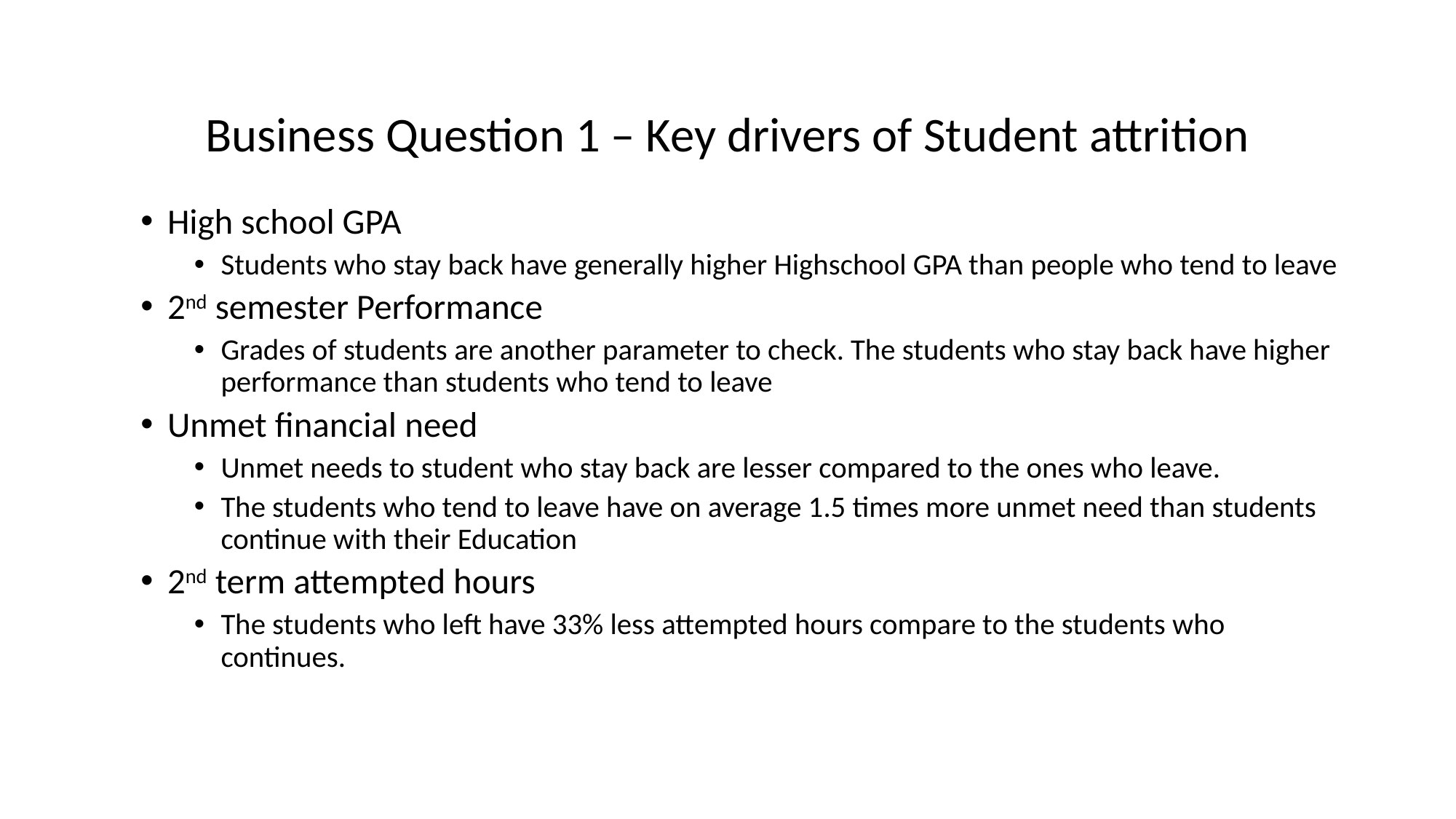

# Business Question 1 – Key drivers of Student attrition
High school GPA
Students who stay back have generally higher Highschool GPA than people who tend to leave
2nd semester Performance
Grades of students are another parameter to check. The students who stay back have higher performance than students who tend to leave
Unmet financial need
Unmet needs to student who stay back are lesser compared to the ones who leave.
The students who tend to leave have on average 1.5 times more unmet need than students continue with their Education
2nd term attempted hours
The students who left have 33% less attempted hours compare to the students who continues.